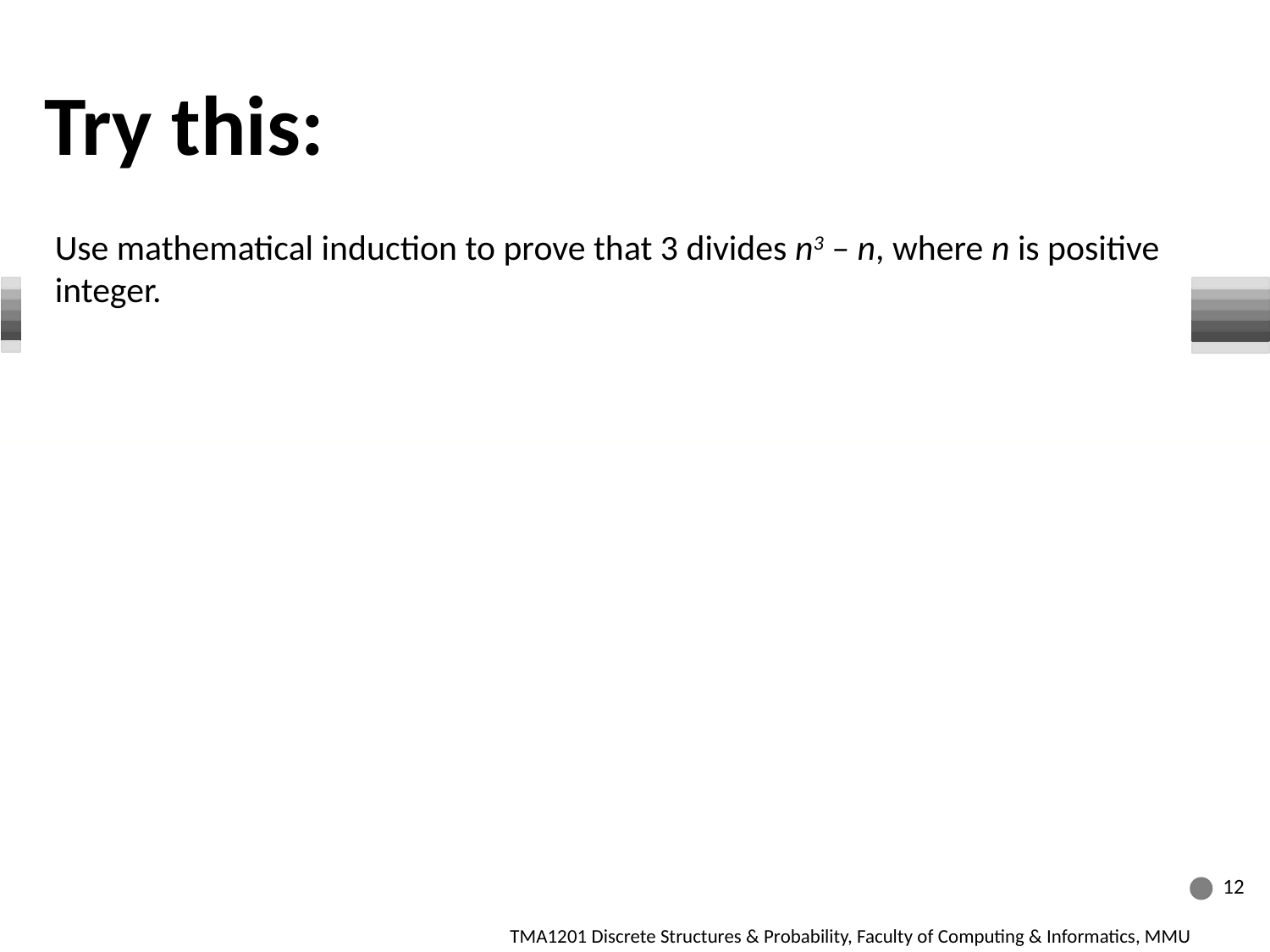

Try this:

Use mathematical induction to prove that 3 divides n3 – n, where n is positive integer.

12
TMA1201 Discrete Structures & Probability, Faculty of Computing & Informatics, MMU